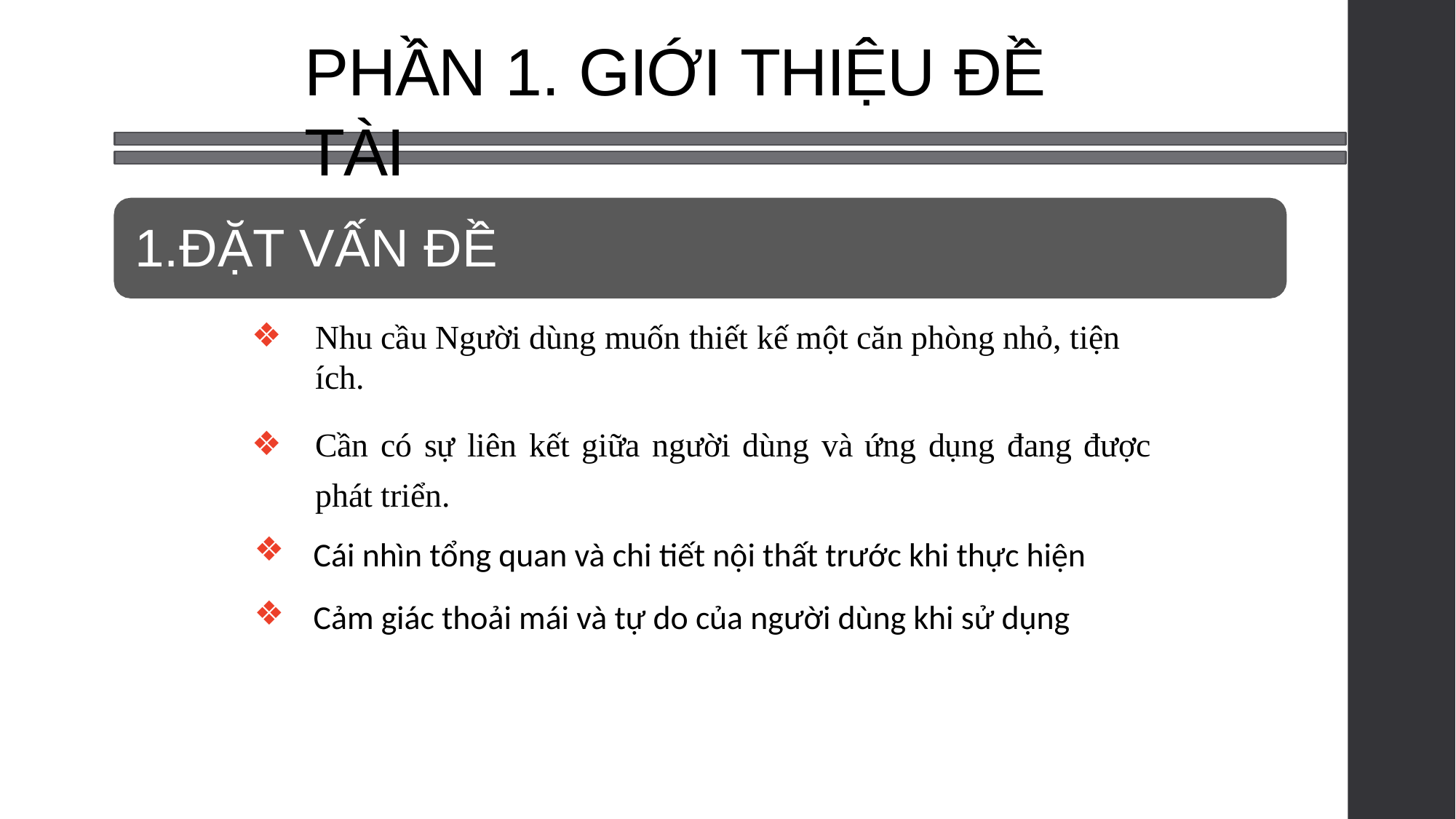

# PHẦN 1. GIỚI THIỆU ĐỀ TÀI

1.ĐẶT VẤN ĐỀ
Nhu cầu Người dùng muốn thiết kế một căn phòng nhỏ, tiện ích.
Cần có sự liên kết giữa người dùng và ứng dụng đang được phát triển.
Cái nhìn tổng quan và chi tiết nội thất trước khi thực hiện
❖
Cảm giác thoải mái và tự do của người dùng khi sử dụng
❖